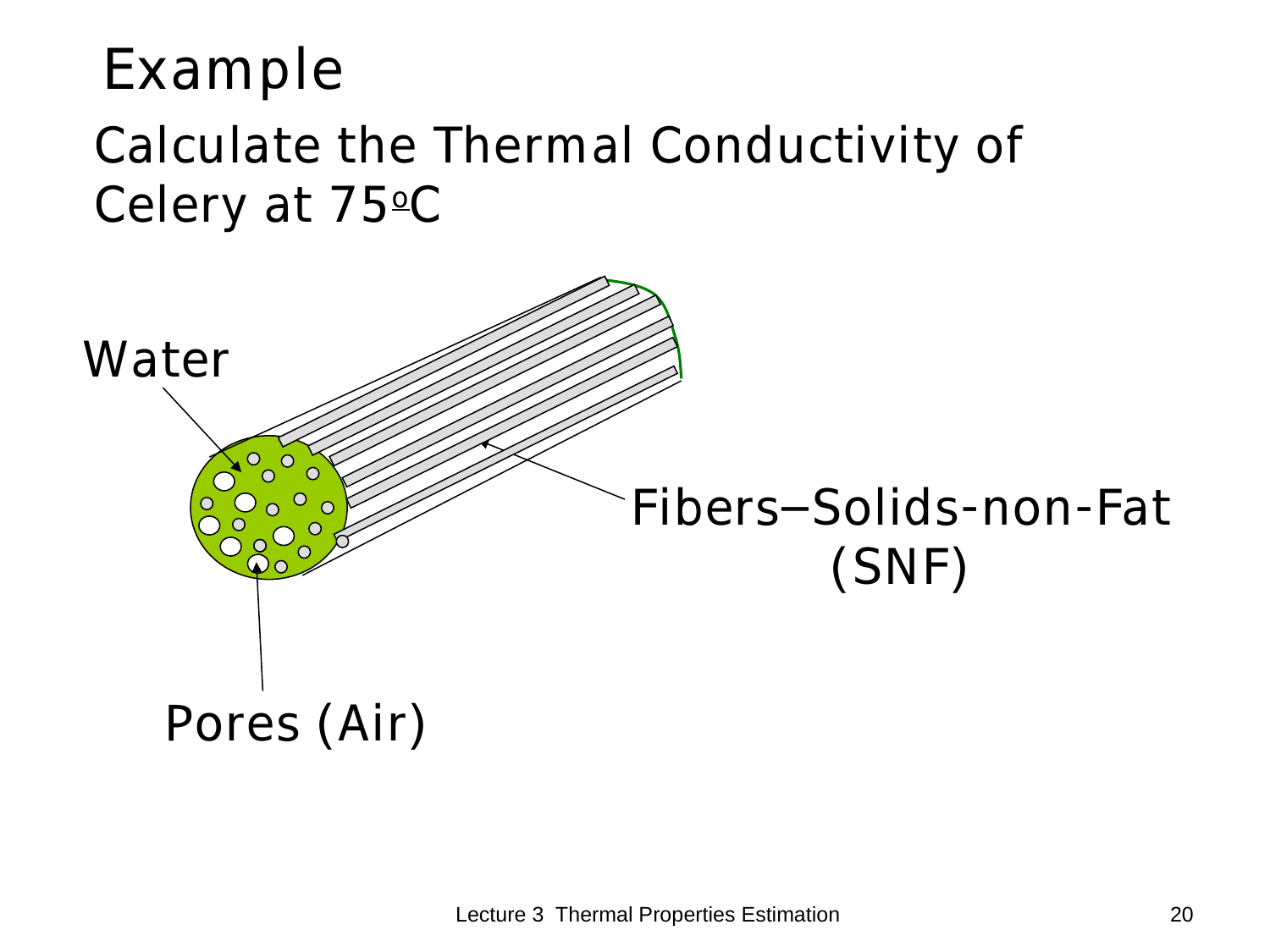

Example
Calculate the Thermal Conductivity of
Celery at 75oC

Water

Fibers–Solids-non-Fat (SNF)

Pores (Air)
Lecture 3  Thermal Properties Estimation
20